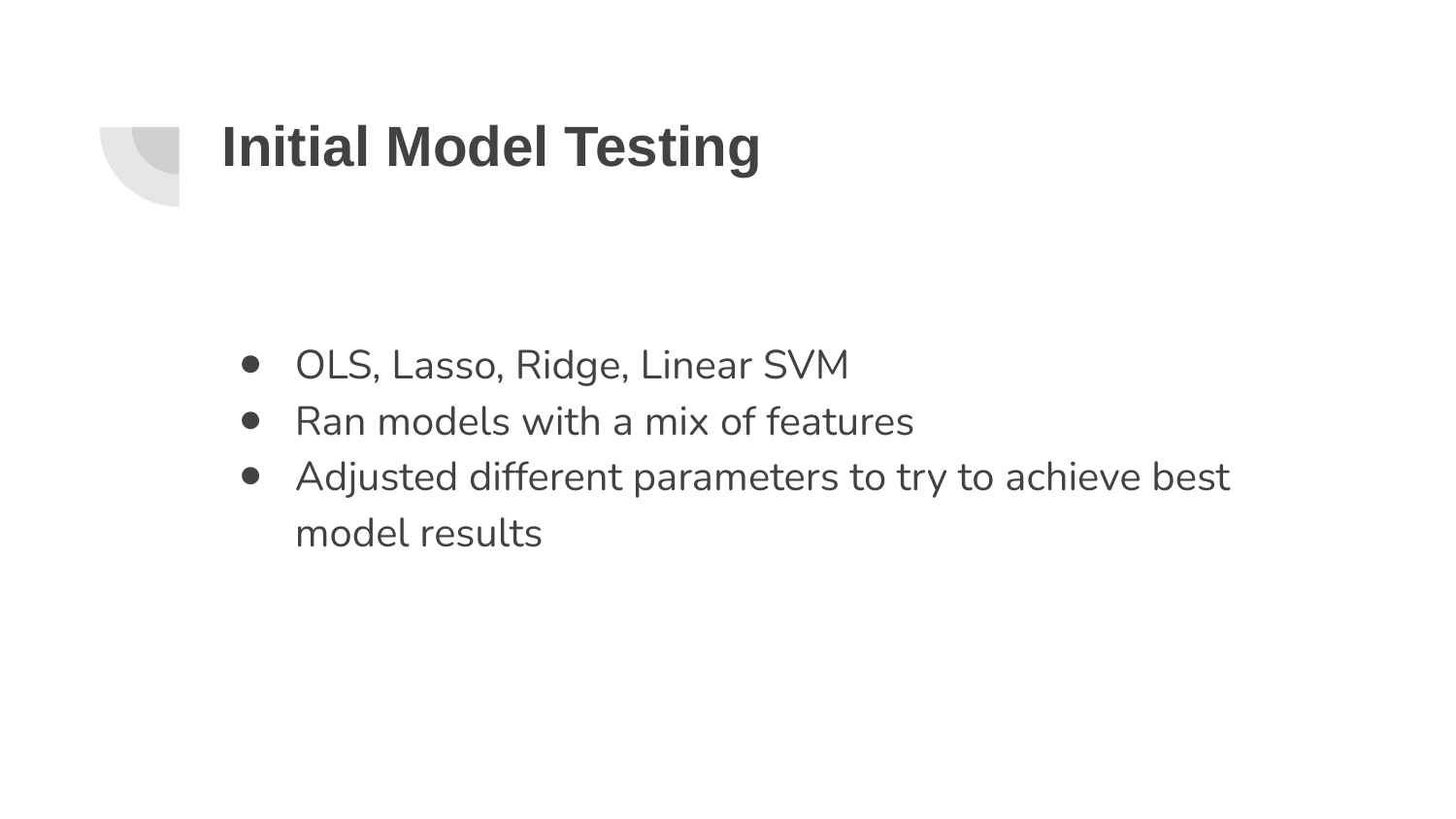

# Initial Model Testing
OLS, Lasso, Ridge, Linear SVM
Ran models with a mix of features
Adjusted different parameters to try to achieve best model results